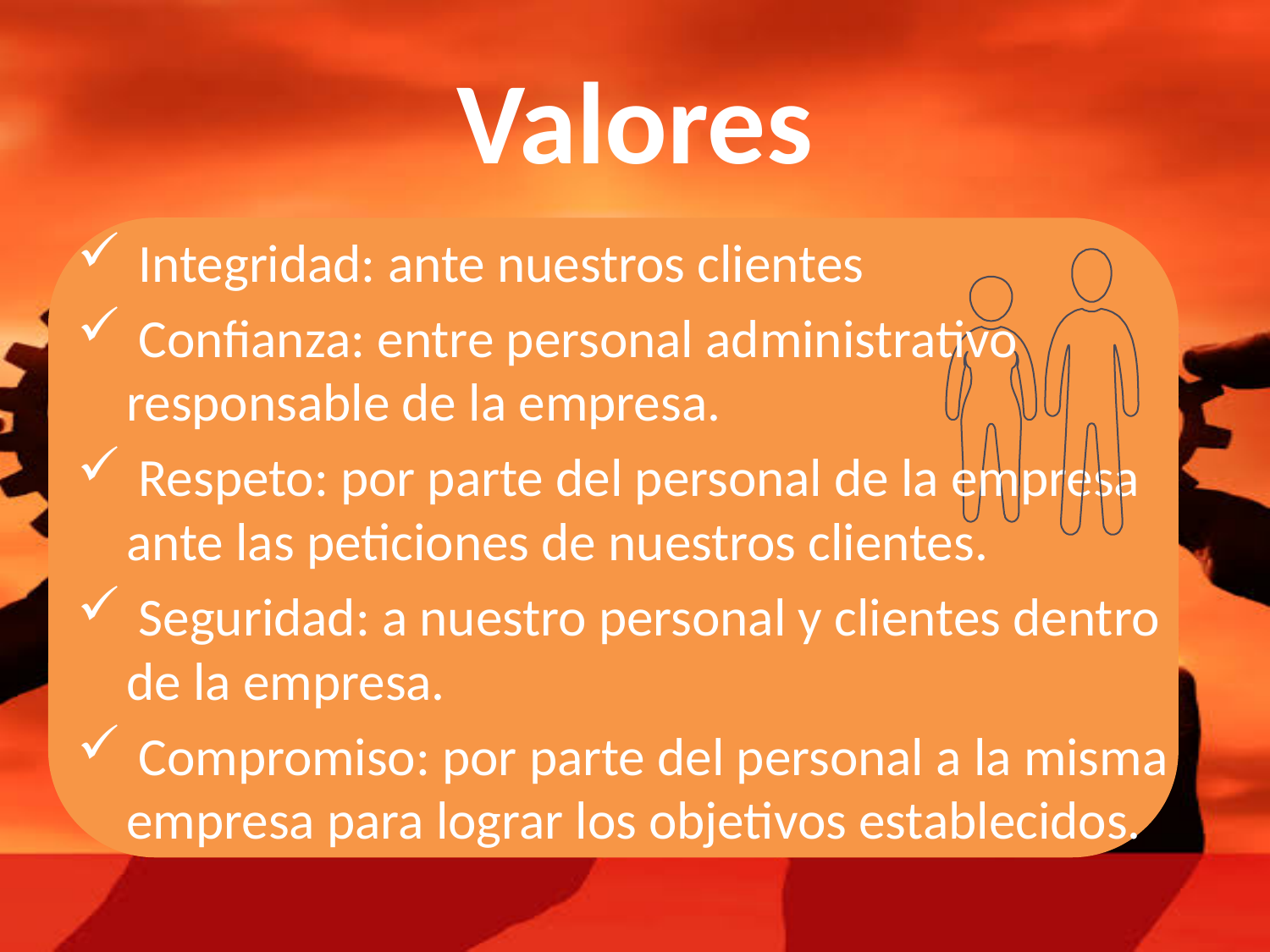

# Valores

 Integridad: ante nuestros clientes
 Confianza: entre personal administrativo responsable de la empresa.
 Respeto: por parte del personal de la empresa ante las peticiones de nuestros clientes.
 Seguridad: a nuestro personal y clientes dentro de la empresa.
 Compromiso: por parte del personal a la misma empresa para lograr los objetivos establecidos.